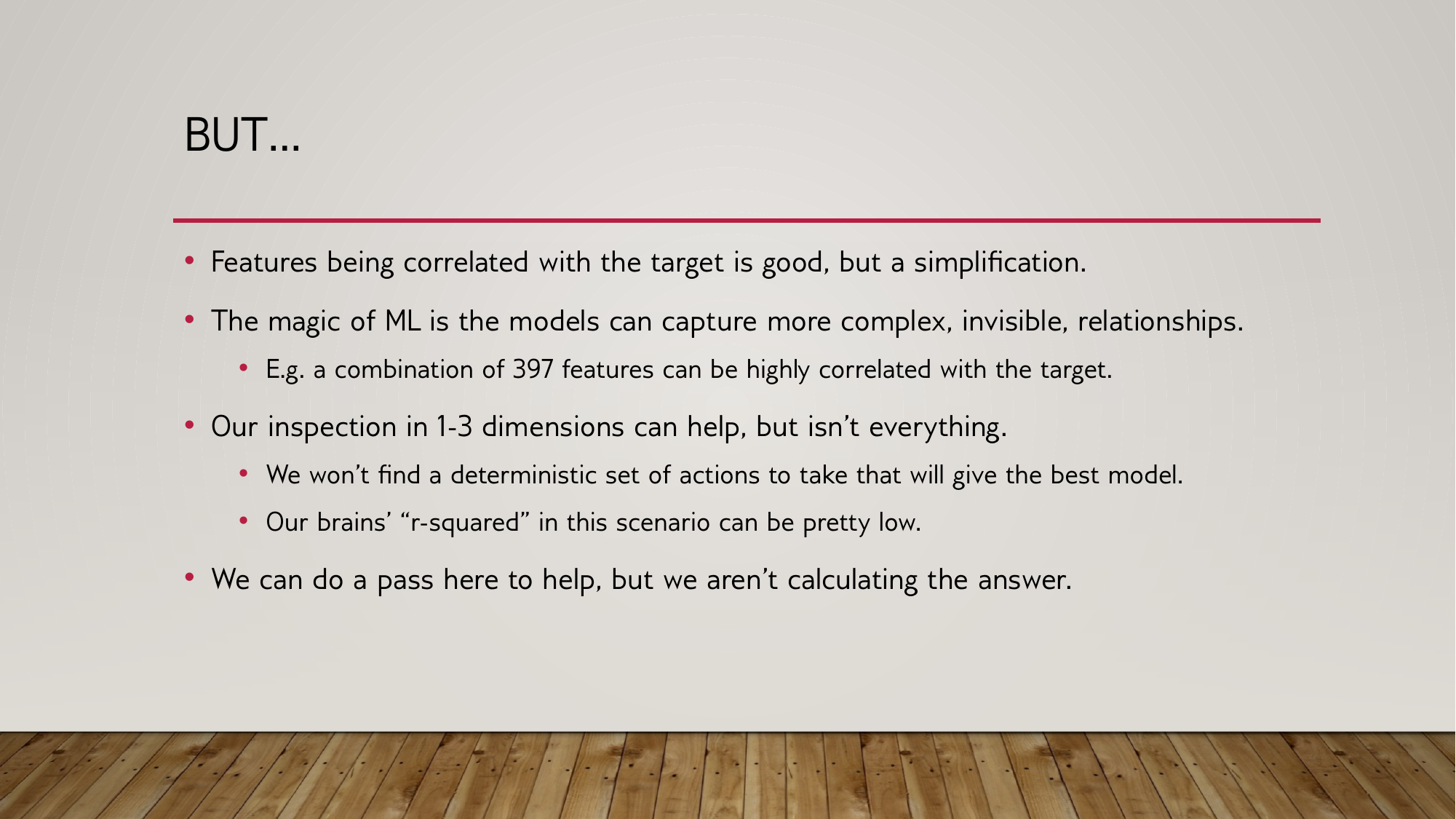

# But…
Features being correlated with the target is good, but a simplification.
The magic of ML is the models can capture more complex, invisible, relationships.
E.g. a combination of 397 features can be highly correlated with the target.
Our inspection in 1-3 dimensions can help, but isn’t everything.
We won’t find a deterministic set of actions to take that will give the best model.
Our brains’ “r-squared” in this scenario can be pretty low.
We can do a pass here to help, but we aren’t calculating the answer.